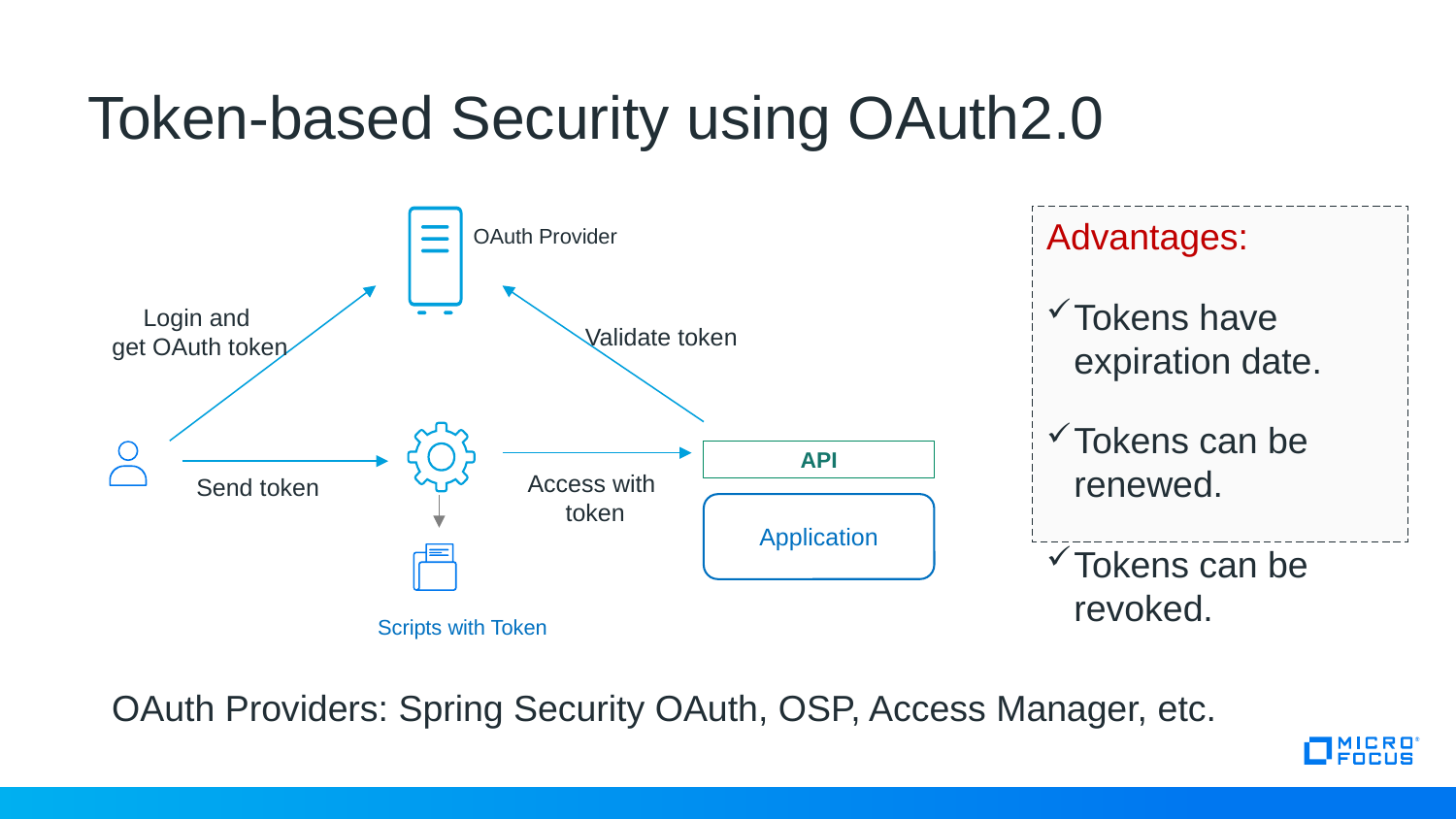

# Token-based Security using OAuth2.0

Advantages:
Tokens have expiration date.
Tokens can be renewed.
Tokens can be revoked.
OAuth Provider

Login and
get OAuth token
Validate token

API
Access with
token
Send token
Application

Scripts with Token
OAuth Providers: Spring Security OAuth, OSP, Access Manager, etc.